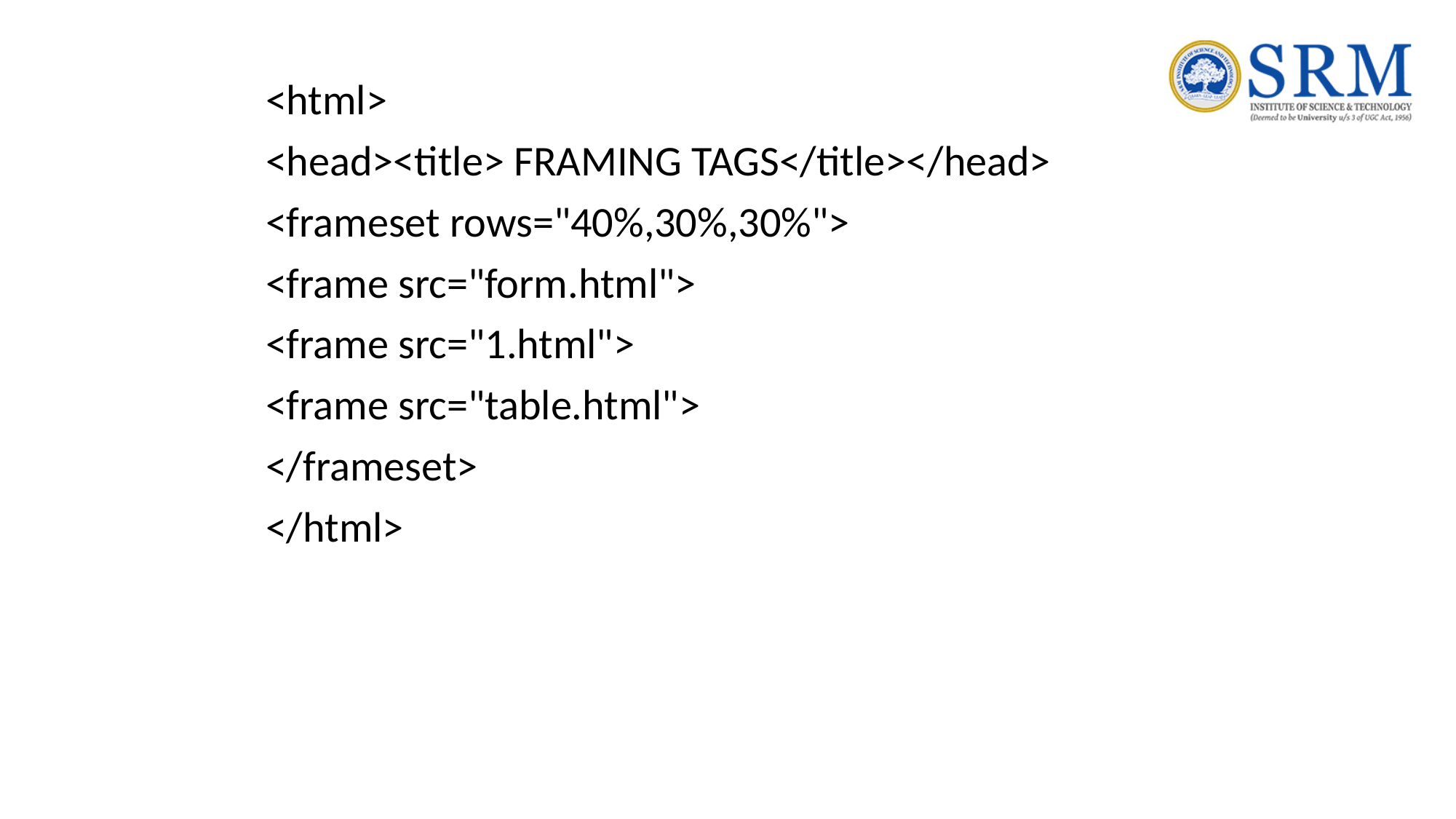

<html>
<head><title> FRAMING TAGS</title></head>
<frameset rows="40%,30%,30%">
<frame src="form.html">
<frame src="1.html">
<frame src="table.html">
</frameset>
</html>